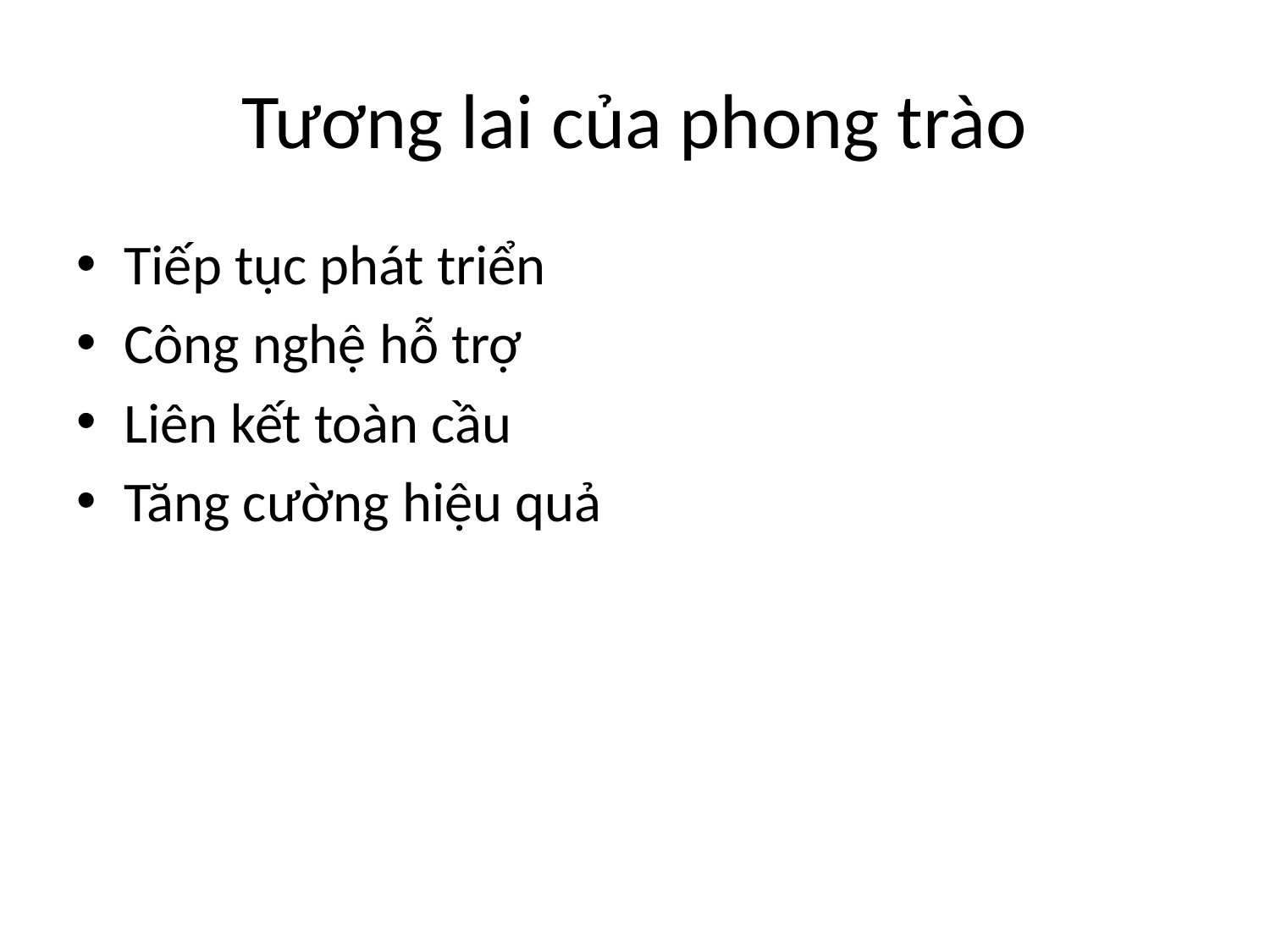

# Tương lai của phong trào
Tiếp tục phát triển
Công nghệ hỗ trợ
Liên kết toàn cầu
Tăng cường hiệu quả